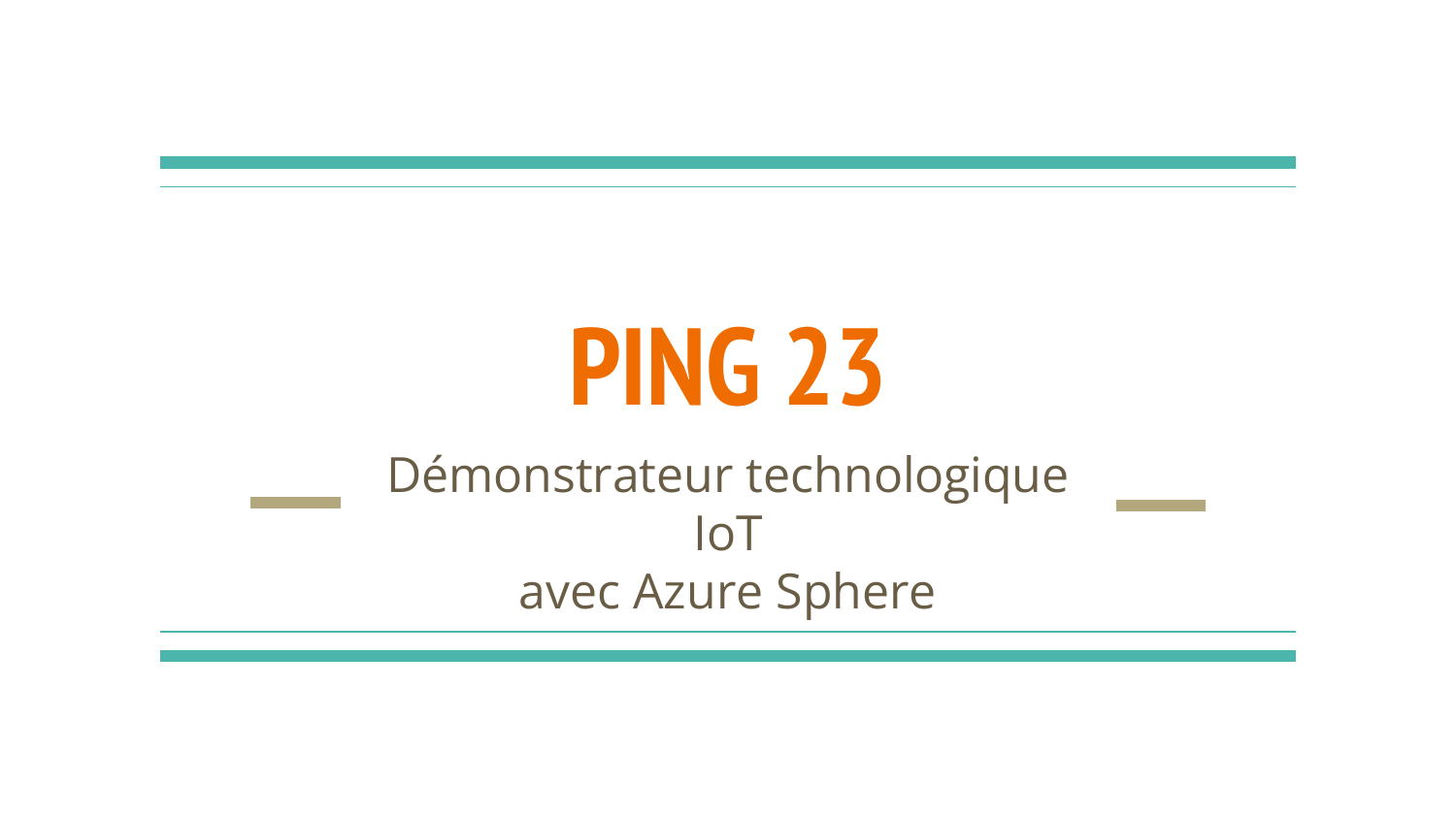

# PING 23
Démonstrateur technologique IoT
avec Azure Sphere